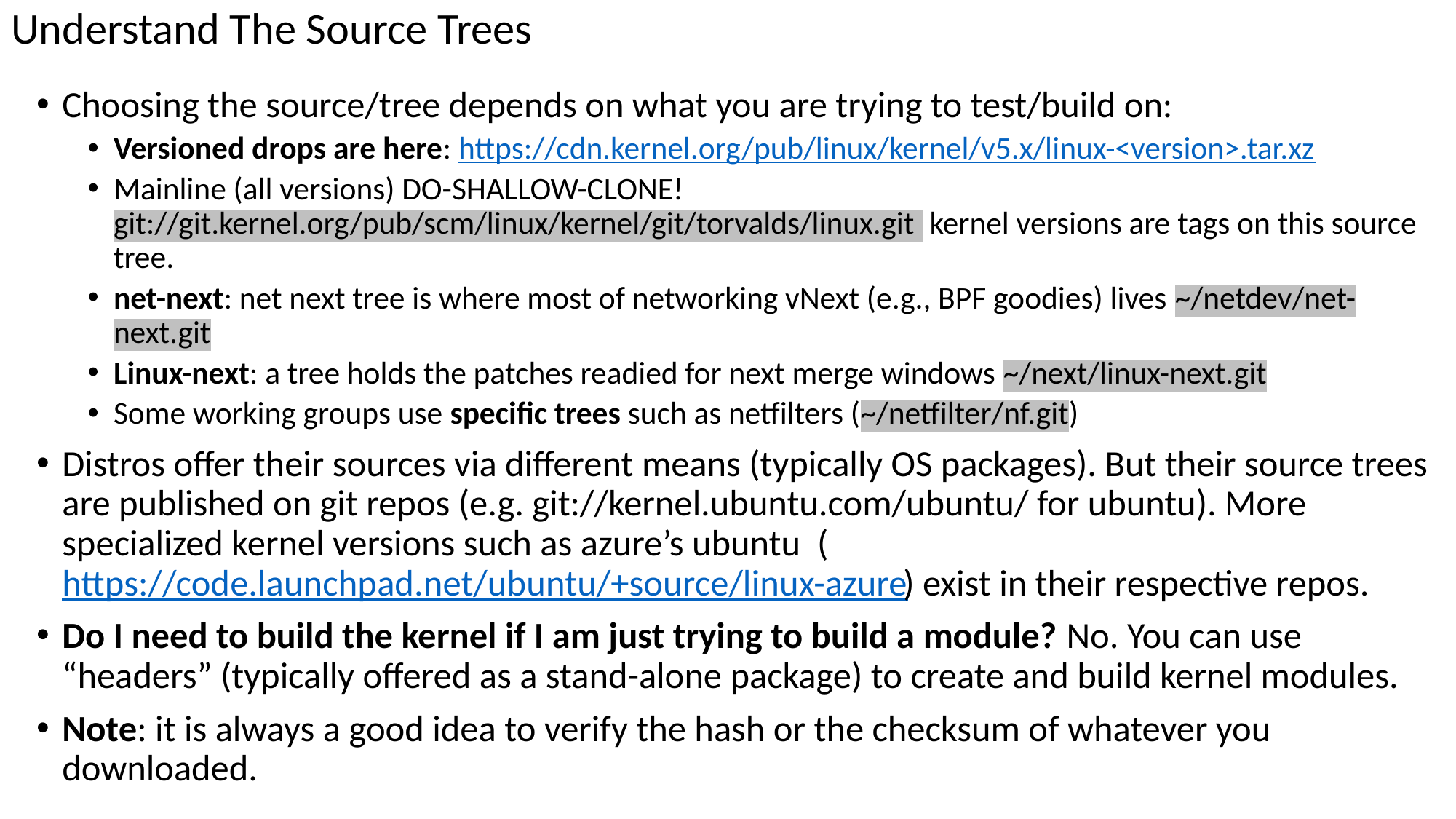

# Understand The Source Trees

Choosing the source/tree depends on what you are trying to test/build on:
Versioned drops are here: https://cdn.kernel.org/pub/linux/kernel/v5.x/linux-<version>.tar.xz
Mainline (all versions) DO-SHALLOW-CLONE! git://git.kernel.org/pub/scm/linux/kernel/git/torvalds/linux.git  kernel versions are tags on this source tree.
net-next: net next tree is where most of networking vNext (e.g., BPF goodies) lives ~/netdev/net-next.git
Linux-next: a tree holds the patches readied for next merge windows ~/next/linux-next.git
Some working groups use specific trees such as netfilters (~/netfilter/nf.git)
Distros offer their sources via different means (typically OS packages). But their source trees are published on git repos (e.g. git://kernel.ubuntu.com/ubuntu/ for ubuntu). More specialized kernel versions such as azure’s ubuntu  (https://code.launchpad.net/ubuntu/+source/linux-azure) exist in their respective repos.
Do I need to build the kernel if I am just trying to build a module? No. You can use “headers” (typically offered as a stand-alone package) to create and build kernel modules.
Note: it is always a good idea to verify the hash or the checksum of whatever you downloaded.